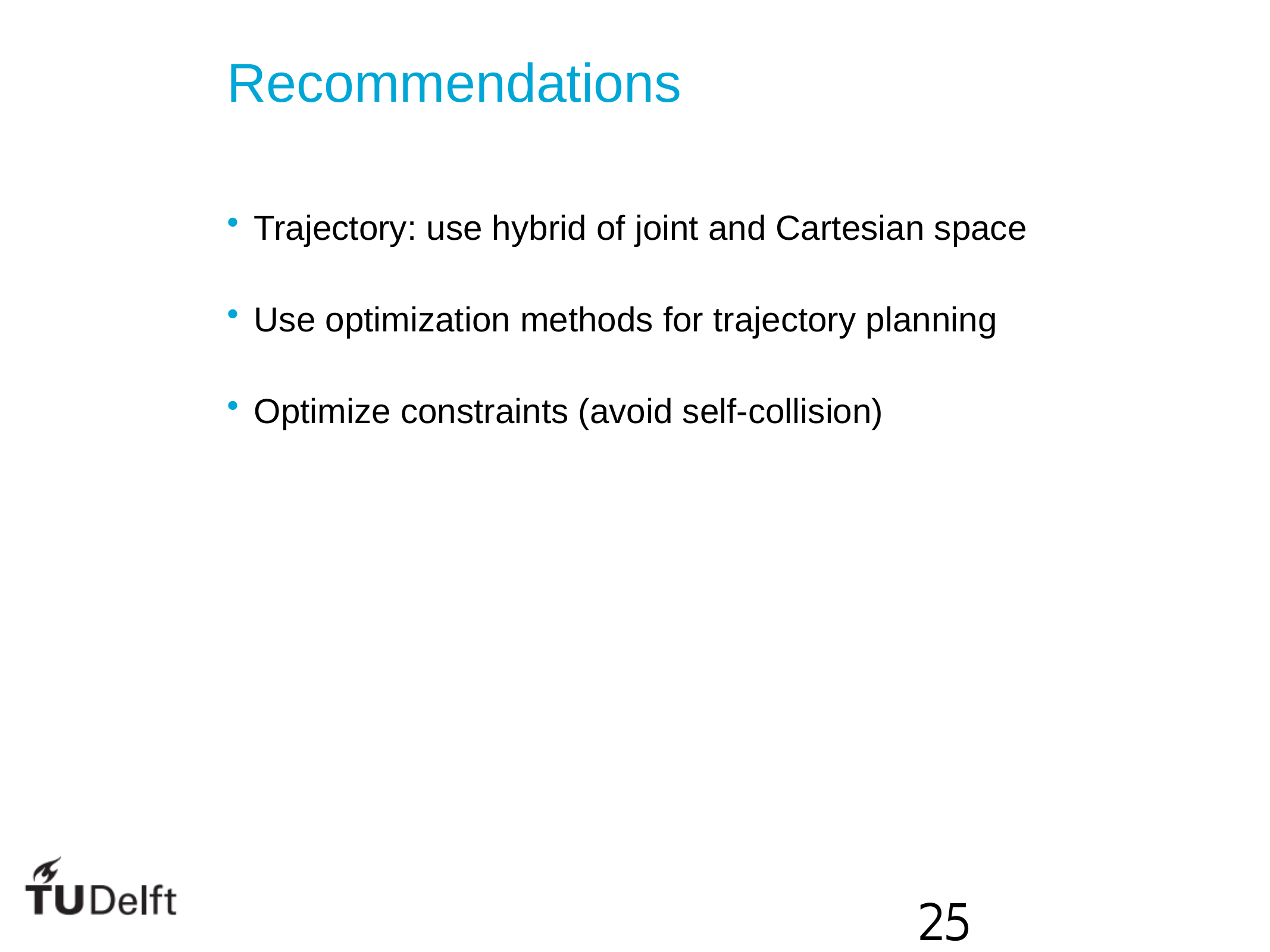

Recommendations

Trajectory: use hybrid of joint and Cartesian space

Use optimization methods for trajectory planning

Optimize constraints (avoid self-collision)
25